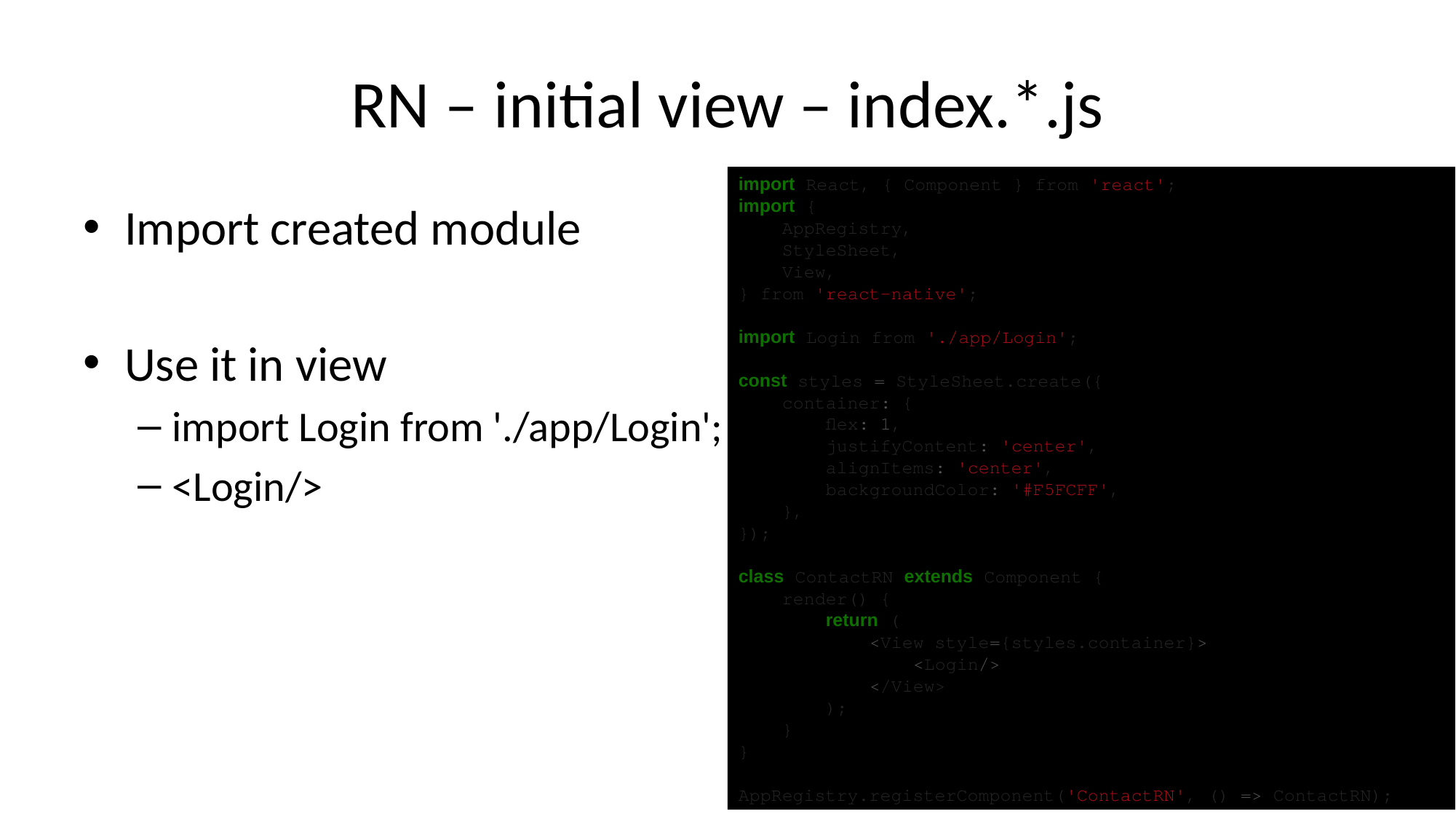

# RN – initial view – index.*.js
import React, { Component } from 'react';
import {
    AppRegistry,
    StyleSheet,
    View,
} from 'react-native';

import Login from './app/Login';

const styles = StyleSheet.create({
    container: {
        flex: 1,
        justifyContent: 'center',
        alignItems: 'center',
        backgroundColor: '#F5FCFF',
    },
});

class ContactRN extends Component {
    render() {
        return (
            <View style={styles.container}>
                <Login/>
            </View>
        );
    }
}

AppRegistry.registerComponent('ContactRN', () => ContactRN);
Import created module

Use it in view
import Login from './app/Login';
<Login/>

14